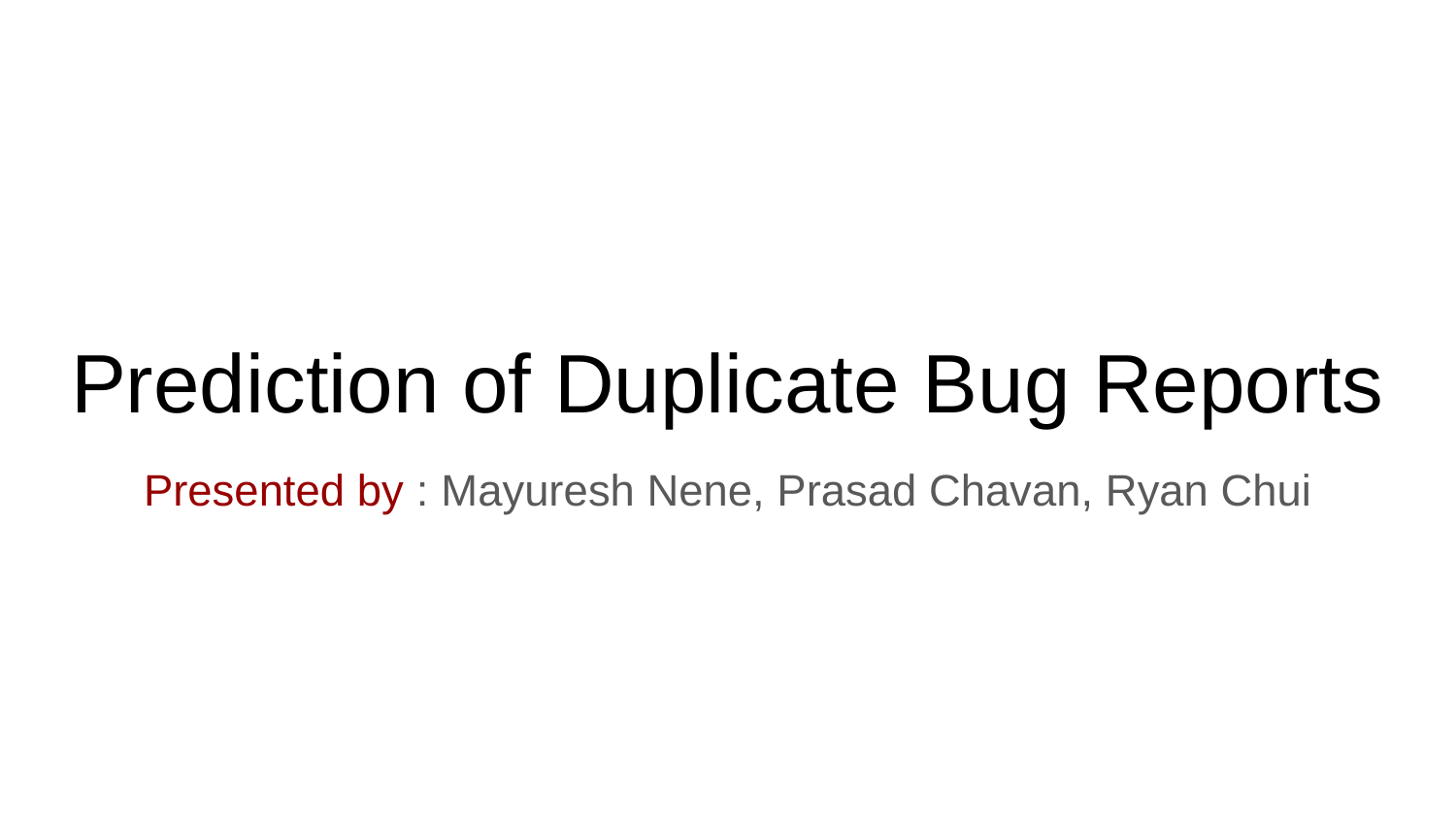

# Prediction of Duplicate Bug Reports
Presented by : Mayuresh Nene, Prasad Chavan, Ryan Chui